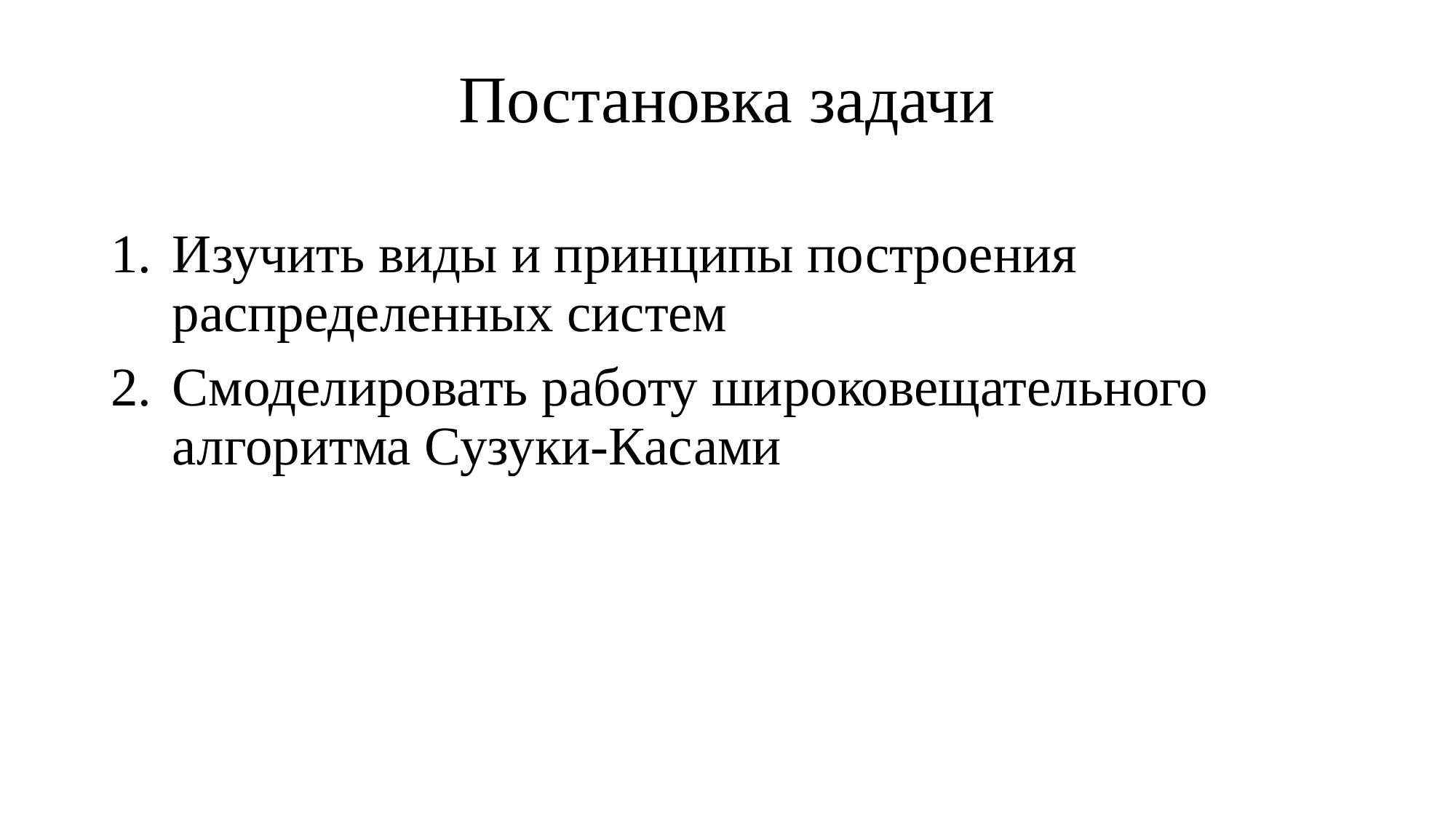

# Постановка задачи
Изучить виды и принципы построения распределенных систем
Смоделировать работу широковещательного алгоритма Сузуки-Касами